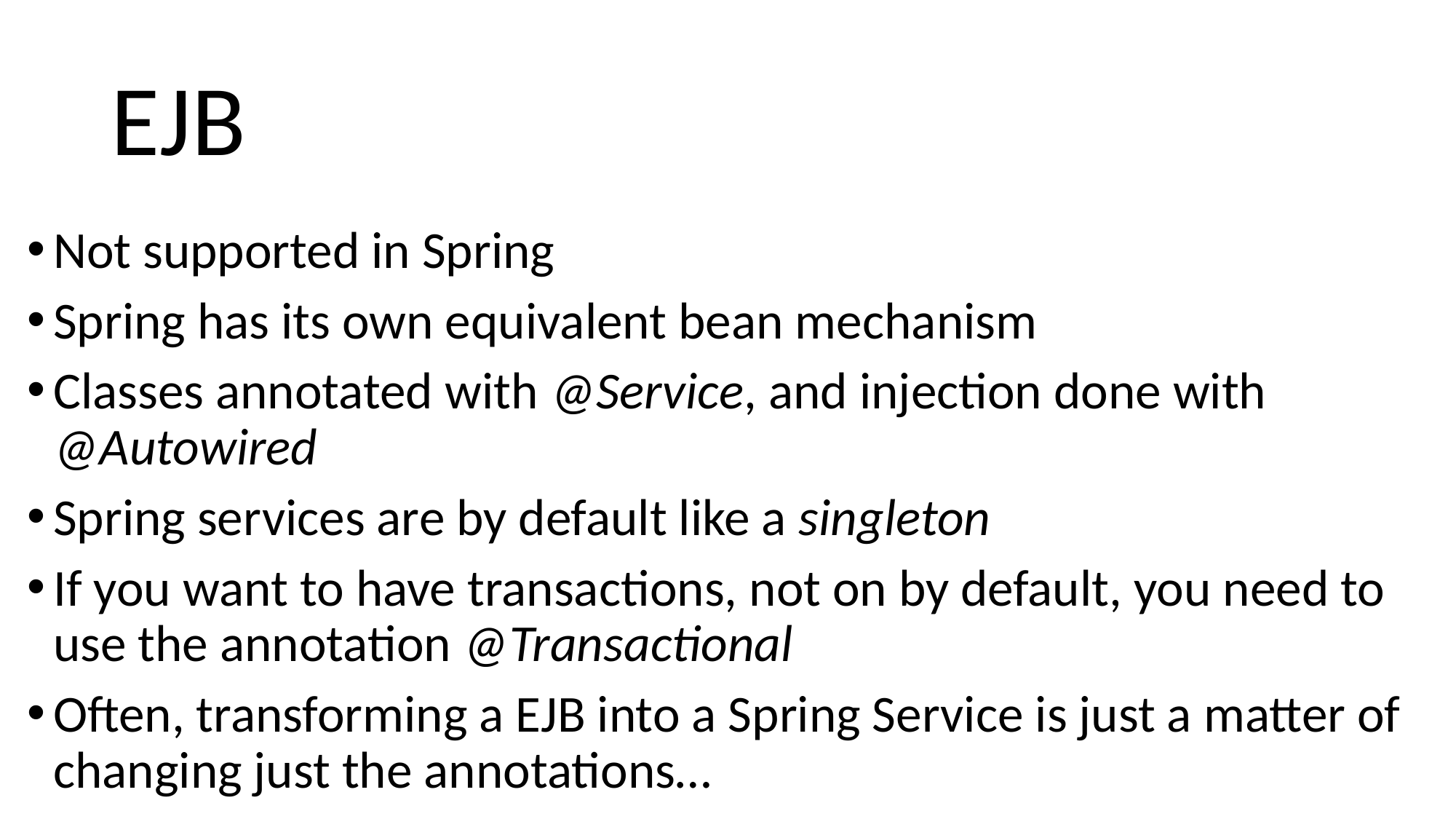

# EJB
Not supported in Spring
Spring has its own equivalent bean mechanism
Classes annotated with @Service, and injection done with @Autowired
Spring services are by default like a singleton
If you want to have transactions, not on by default, you need to use the annotation @Transactional
Often, transforming a EJB into a Spring Service is just a matter of changing just the annotations…